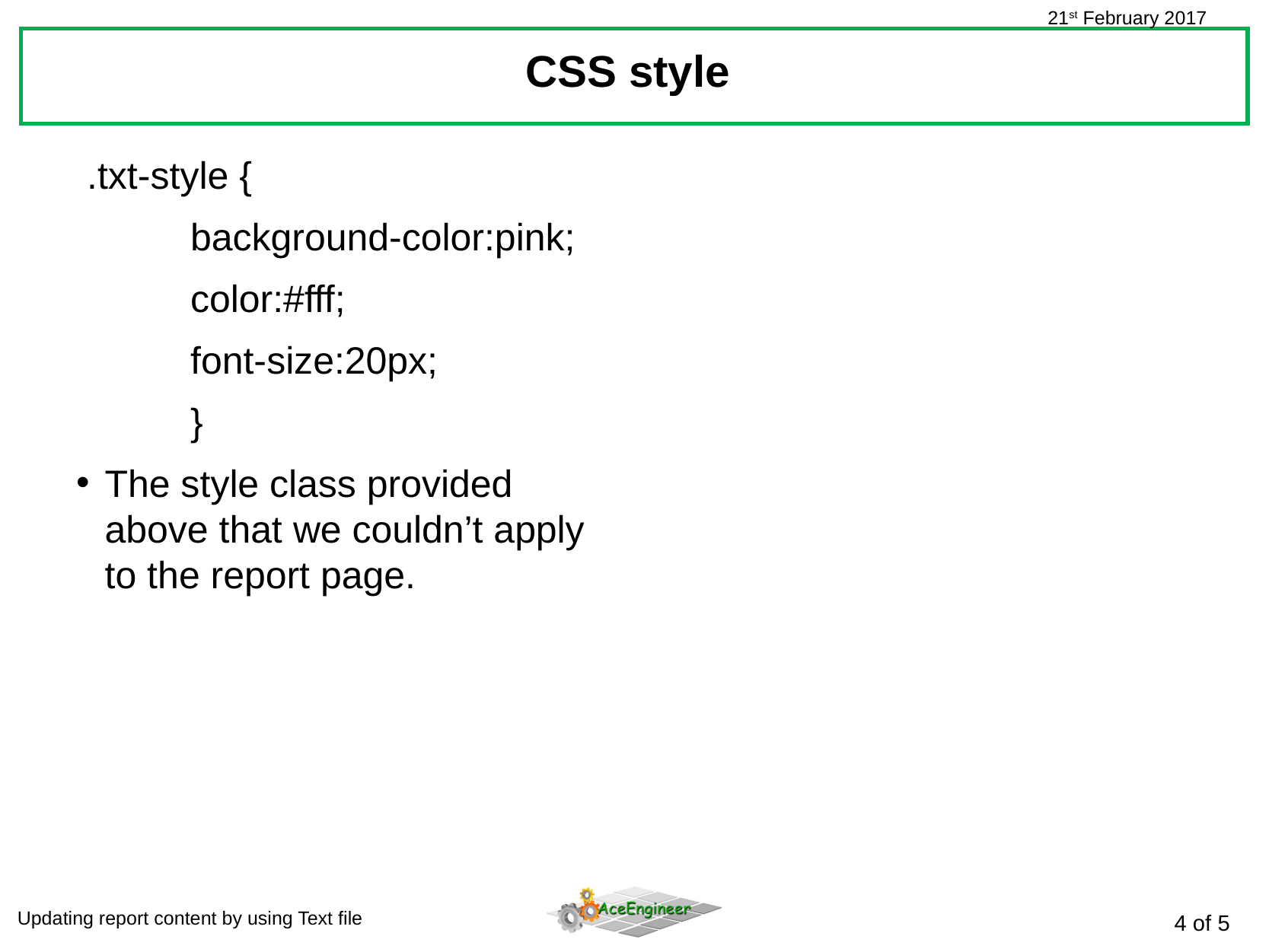

# CSS style

 .txt-style {
	background-color:pink;
	color:#fff;
	font-size:20px;
	}
The style class provided  above that we couldn’t apply to the report page.